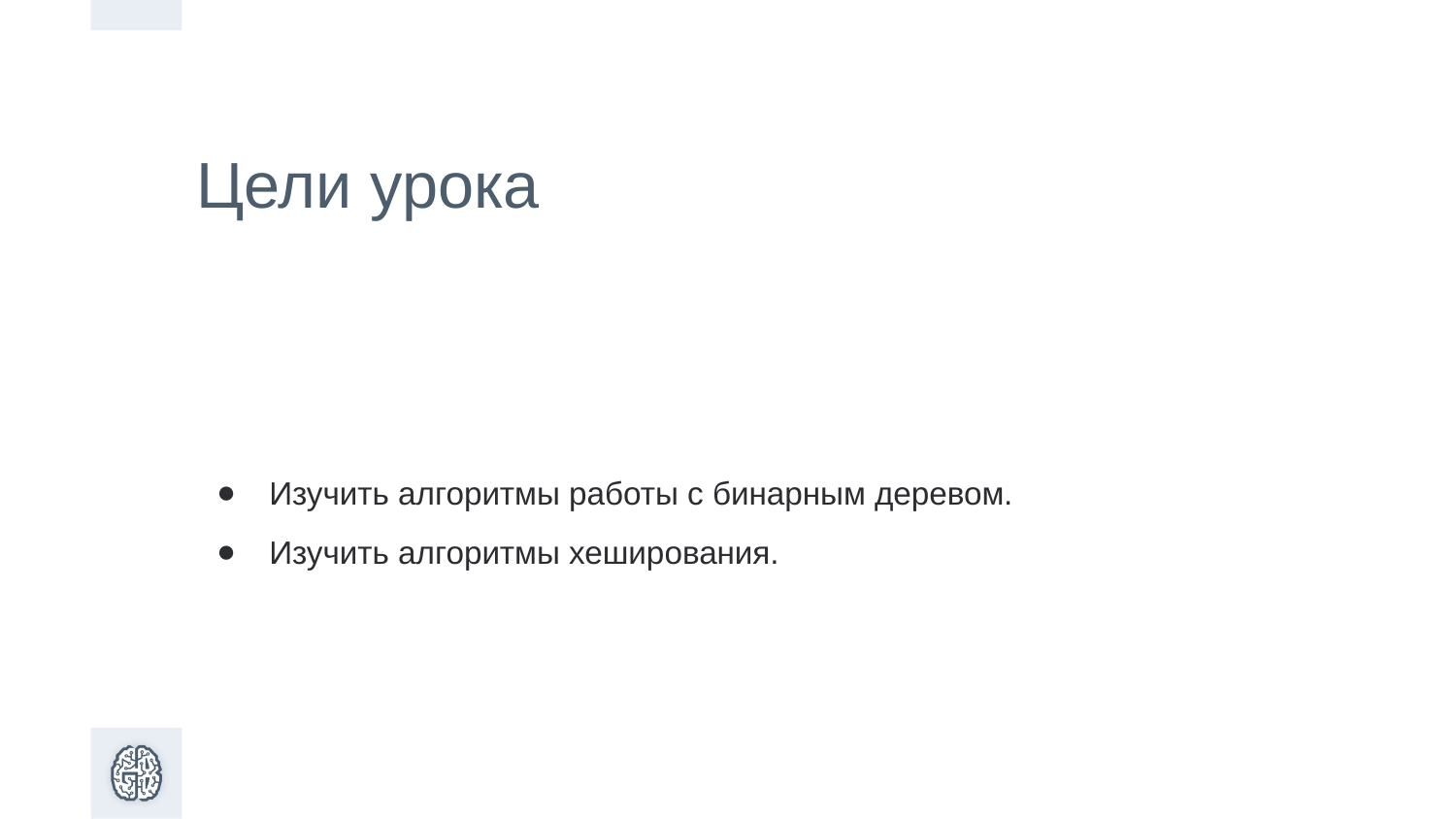

Цели урока
Изучить алгоритмы работы с бинарным деревом.
Изучить алгоритмы хеширования.